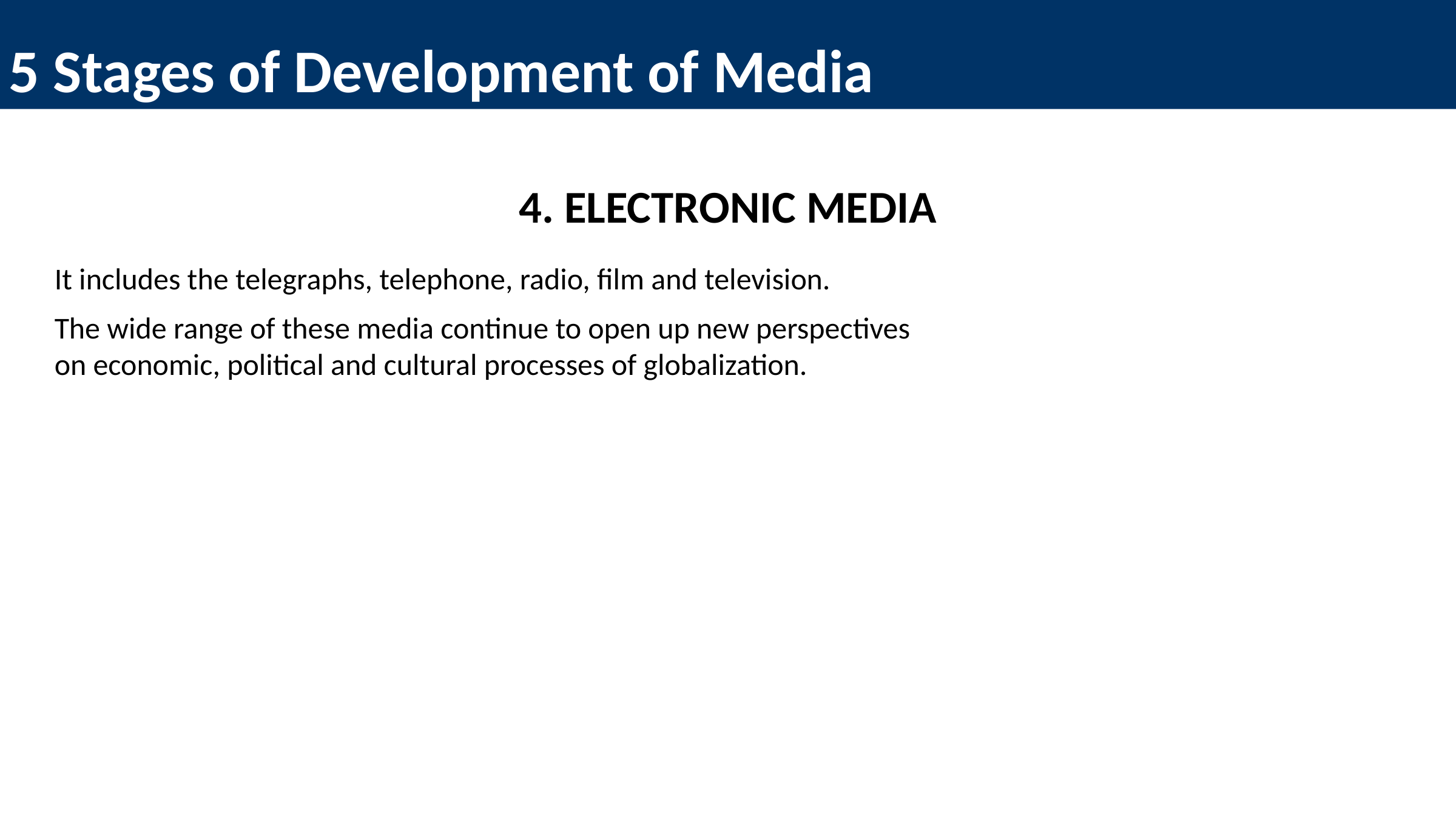

5 Stages of Development of Media
#

4. ELECTRONIC MEDIA

It includes the telegraphs, telephone, radio, film and television.
The wide range of these media continue to open up new perspectives on economic, political and cultural processes of globalization.